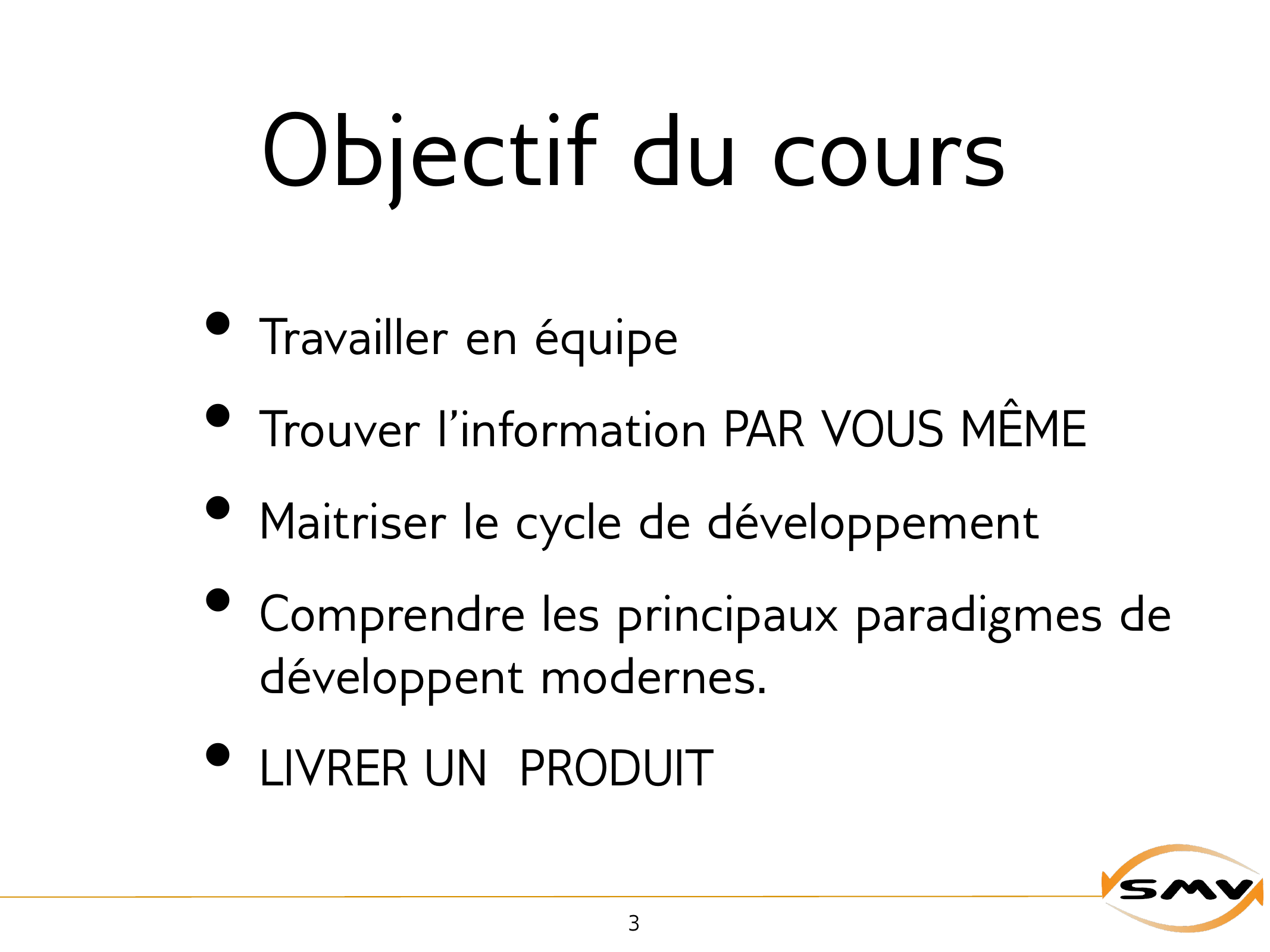

# Objectif du cours
Travailler en équipe
Trouver l’information PAR VOUS MÊME
Maitriser le cycle de développement
Comprendre les principaux paradigmes de développent modernes.
LIVRER UN  PRODUIT
3